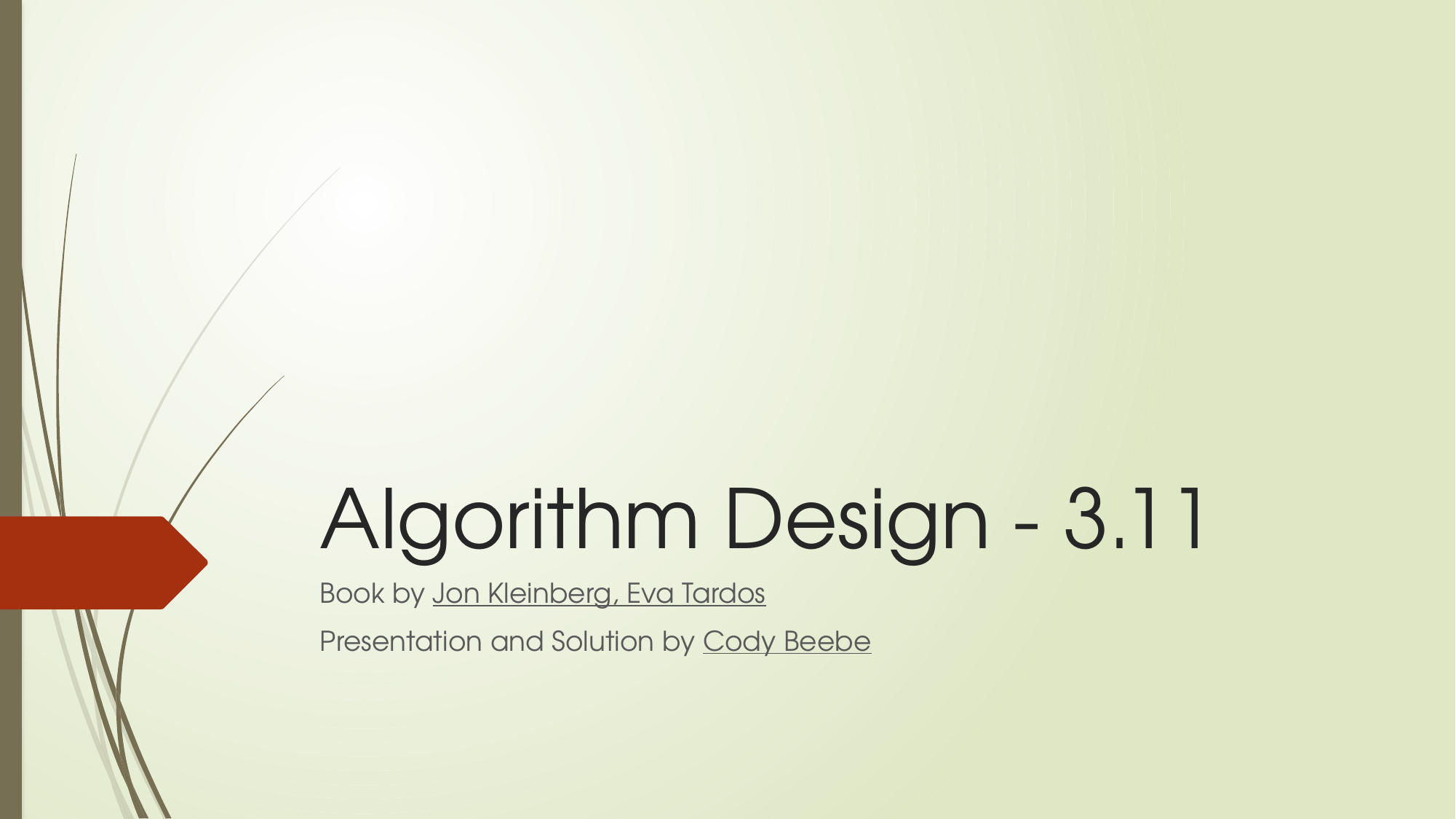

# Algorithm Design - 3.11
Book by Jon Kleinberg, Eva Tardos
Presentation and Solution by Cody Beebe